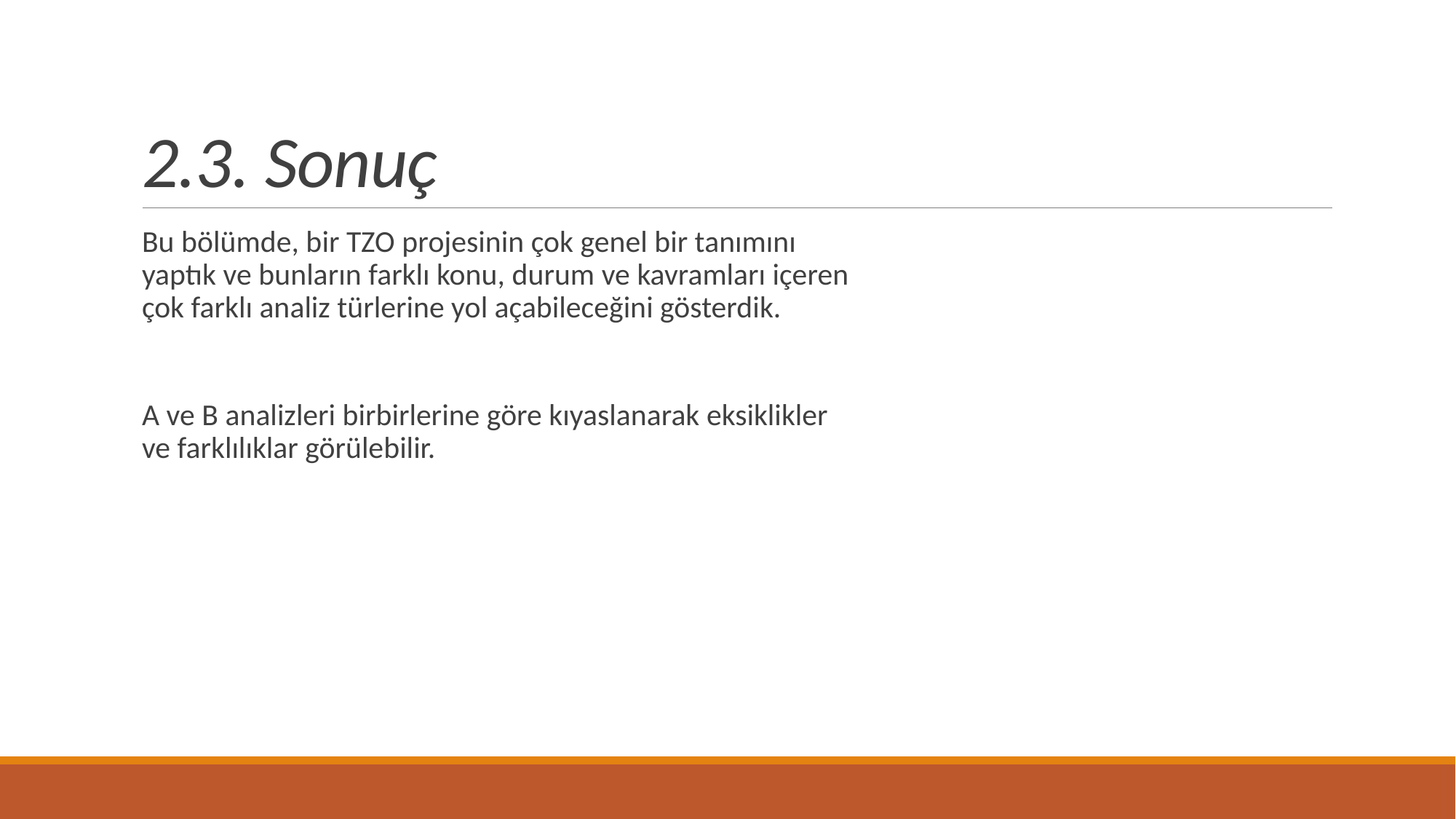

# 2.3. Sonuç
Bu bölümde, bir TZO projesinin çok genel bir tanımını yaptık ve bunların farklı konu, durum ve kavramları içeren çok farklı analiz türlerine yol açabileceğini gösterdik.

A ve B analizleri birbirlerine göre kıyaslanarak eksiklikler ve farklılıklar görülebilir.